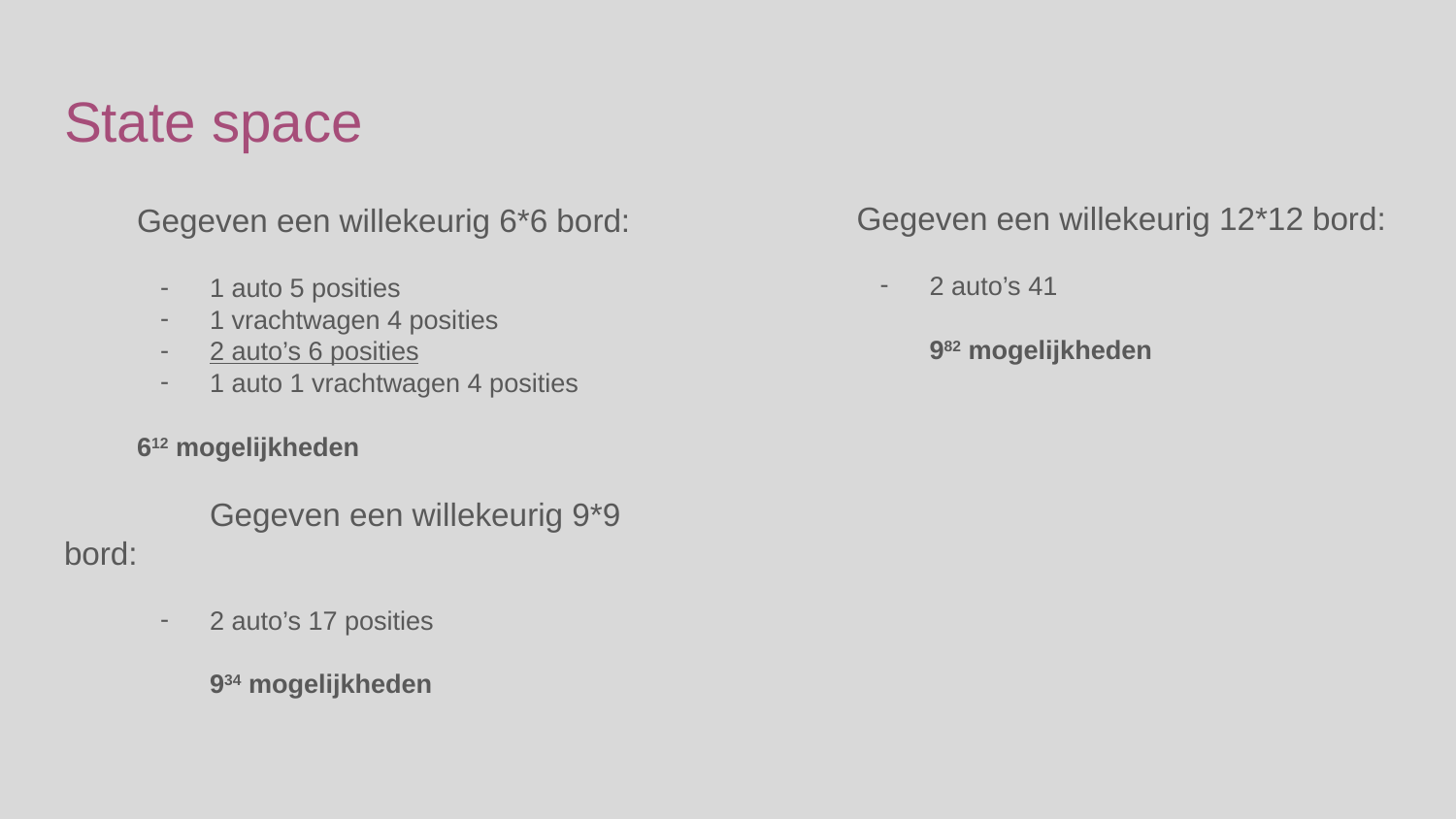

# State space
Gegeven een willekeurig 6*6 bord:
1 auto 5 posities
1 vrachtwagen 4 posities
2 auto’s 6 posities
1 auto 1 vrachtwagen 4 posities
612 mogelijkheden
	Gegeven een willekeurig 9*9 bord:
2 auto’s 17 posities
	934 mogelijkheden

Gegeven een willekeurig 12*12 bord:
2 auto’s 41
	982 mogelijkheden